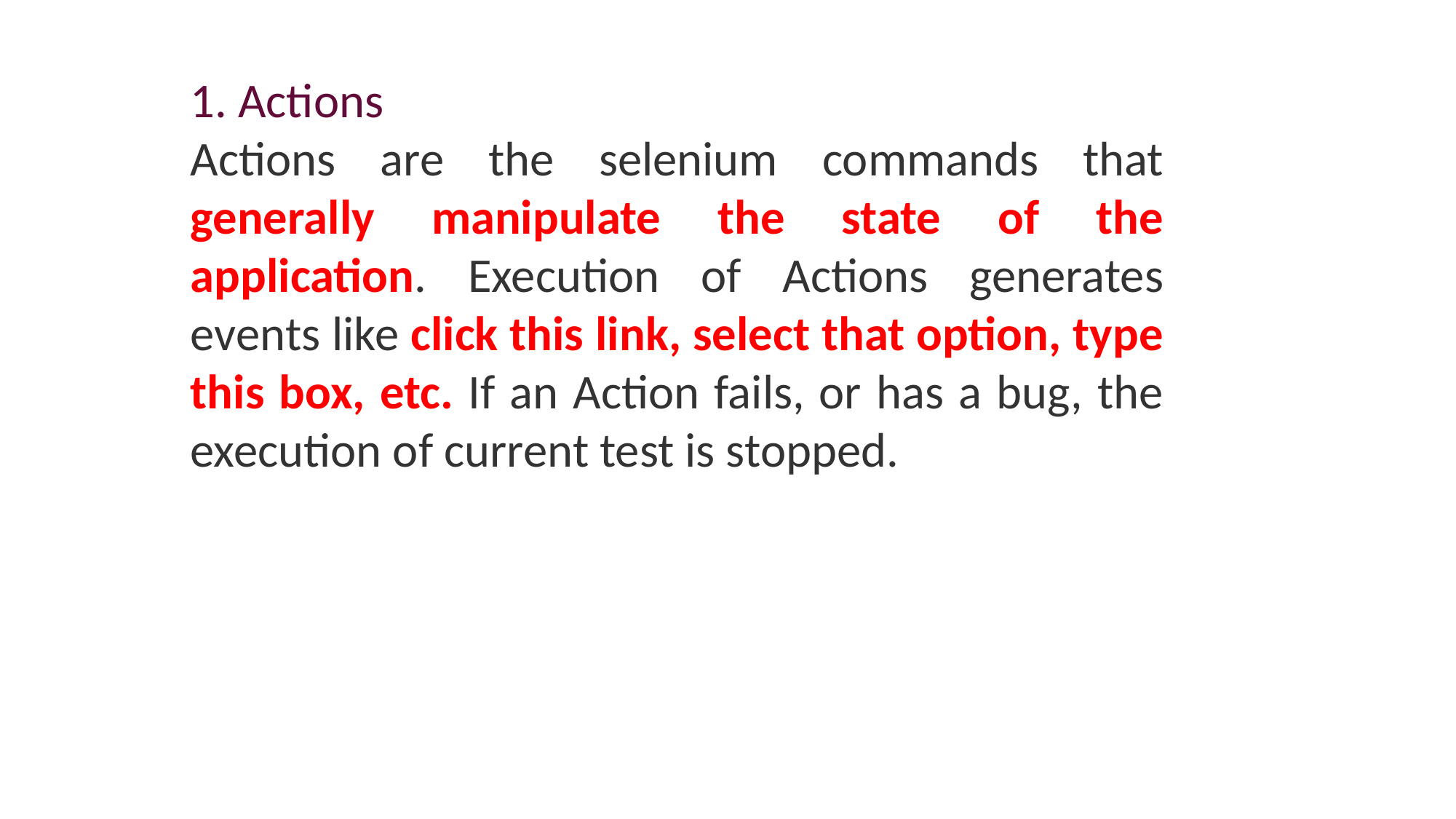

1. Actions
Actions are the selenium commands that generally manipulate the state of the application. Execution of Actions generates events like click this link, select that option, type this box, etc. If an Action fails, or has a bug, the execution of current test is stopped.